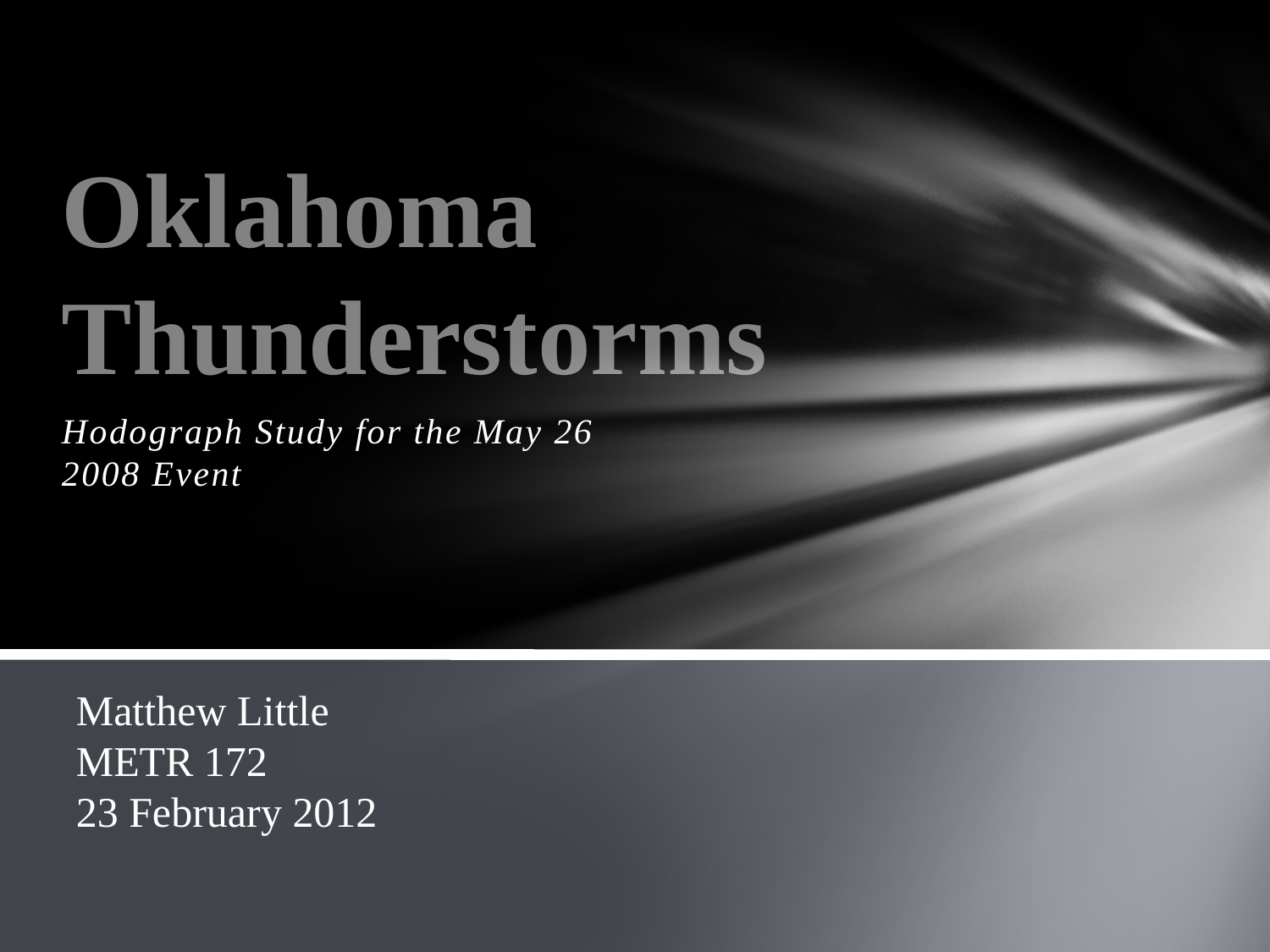

# Oklahoma Thunderstorms
Hodograph Study for the May 26 2008 Event

Matthew Little
METR 172
23 February 2012